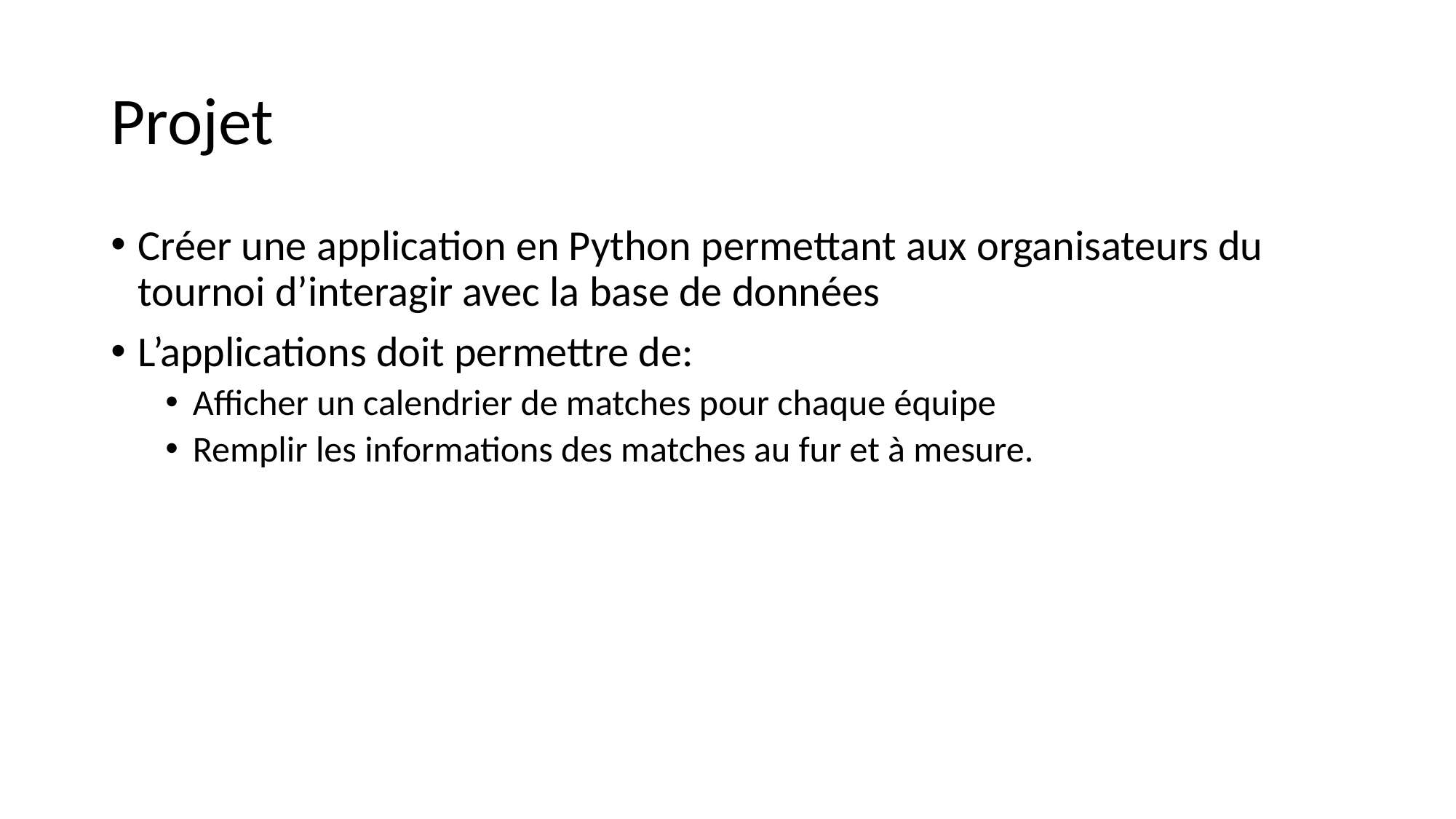

# Projet
Créer une application en Python permettant aux organisateurs du tournoi d’interagir avec la base de données
L’applications doit permettre de:
Afficher un calendrier de matches pour chaque équipe
Remplir les informations des matches au fur et à mesure.